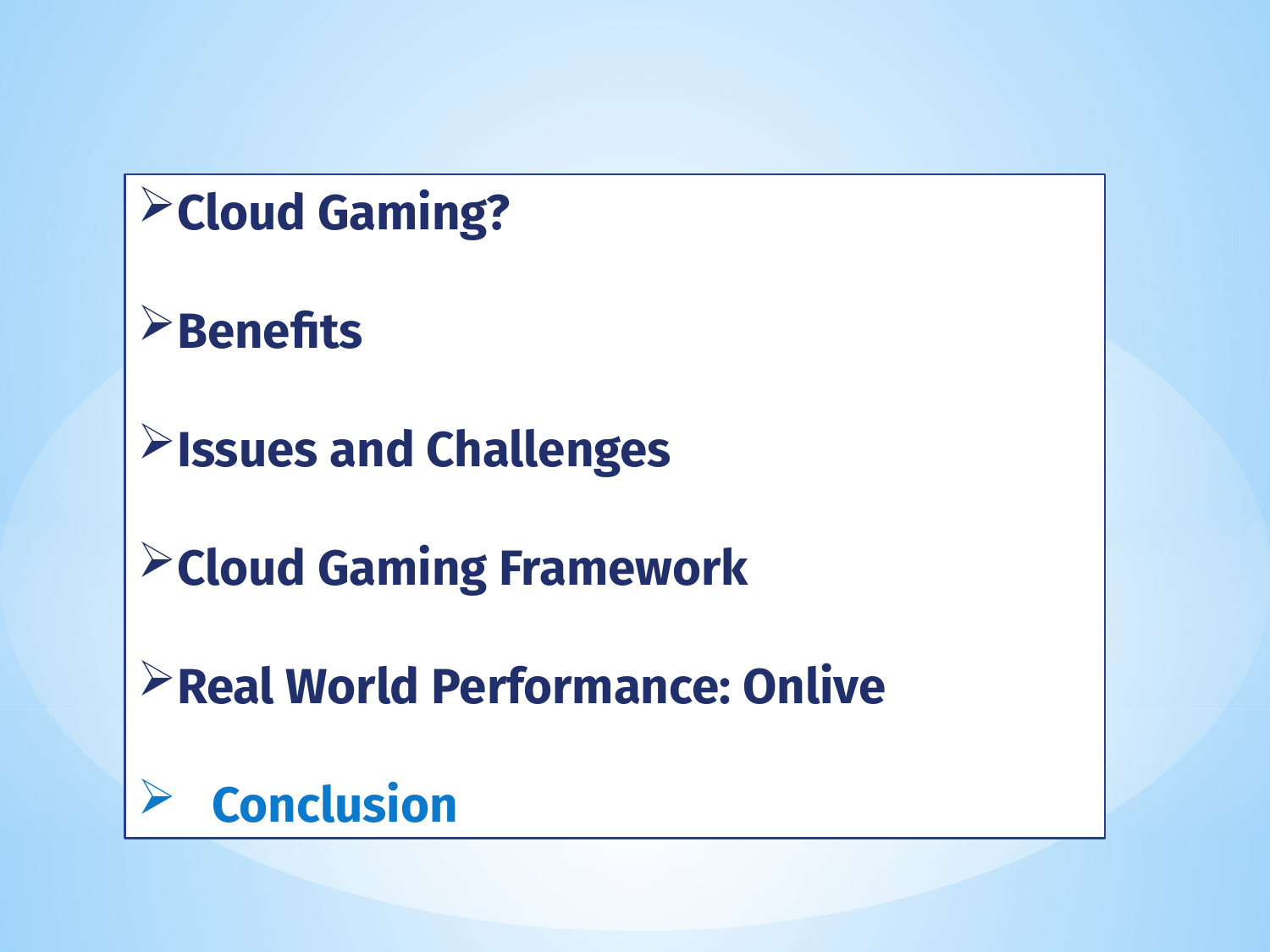

Cloud Gaming?

Benefits

Issues and Challenges

Cloud Gaming Framework

Real World Performance: Onlive

   Conclusion